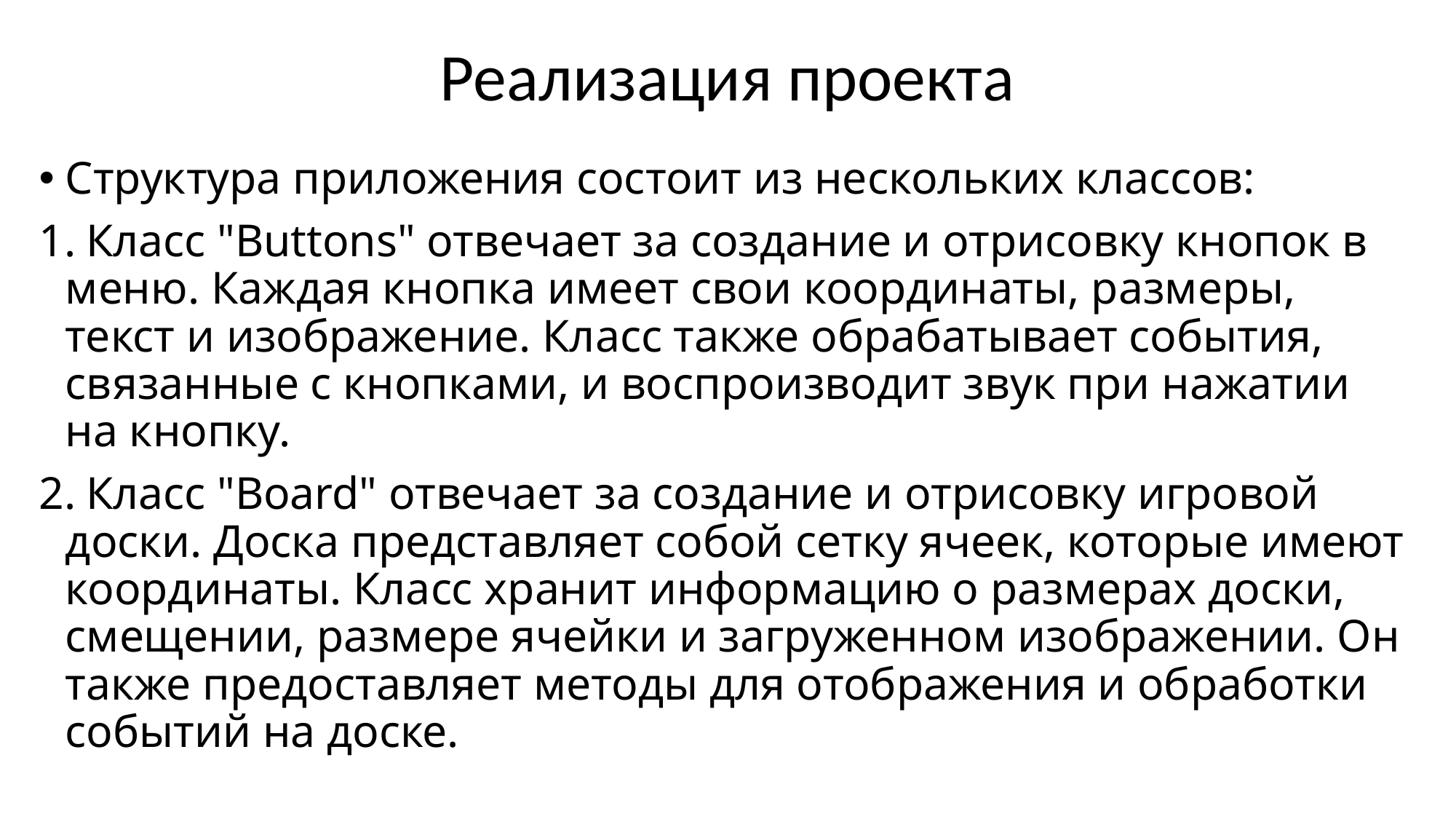

# Реализация проекта
Структура приложения состоит из нескольких классов:
 Класс "Buttons" отвечает за создание и отрисовку кнопок в меню. Каждая кнопка имеет свои координаты, размеры, текст и изображение. Класс также обрабатывает события, связанные с кнопками, и воспроизводит звук при нажатии на кнопку.
 Класс "Board" отвечает за создание и отрисовку игровой доски. Доска представляет собой сетку ячеек, которые имеют координаты. Класс хранит информацию о размерах доски, смещении, размере ячейки и загруженном изображении. Он также предоставляет методы для отображения и обработки событий на доске.